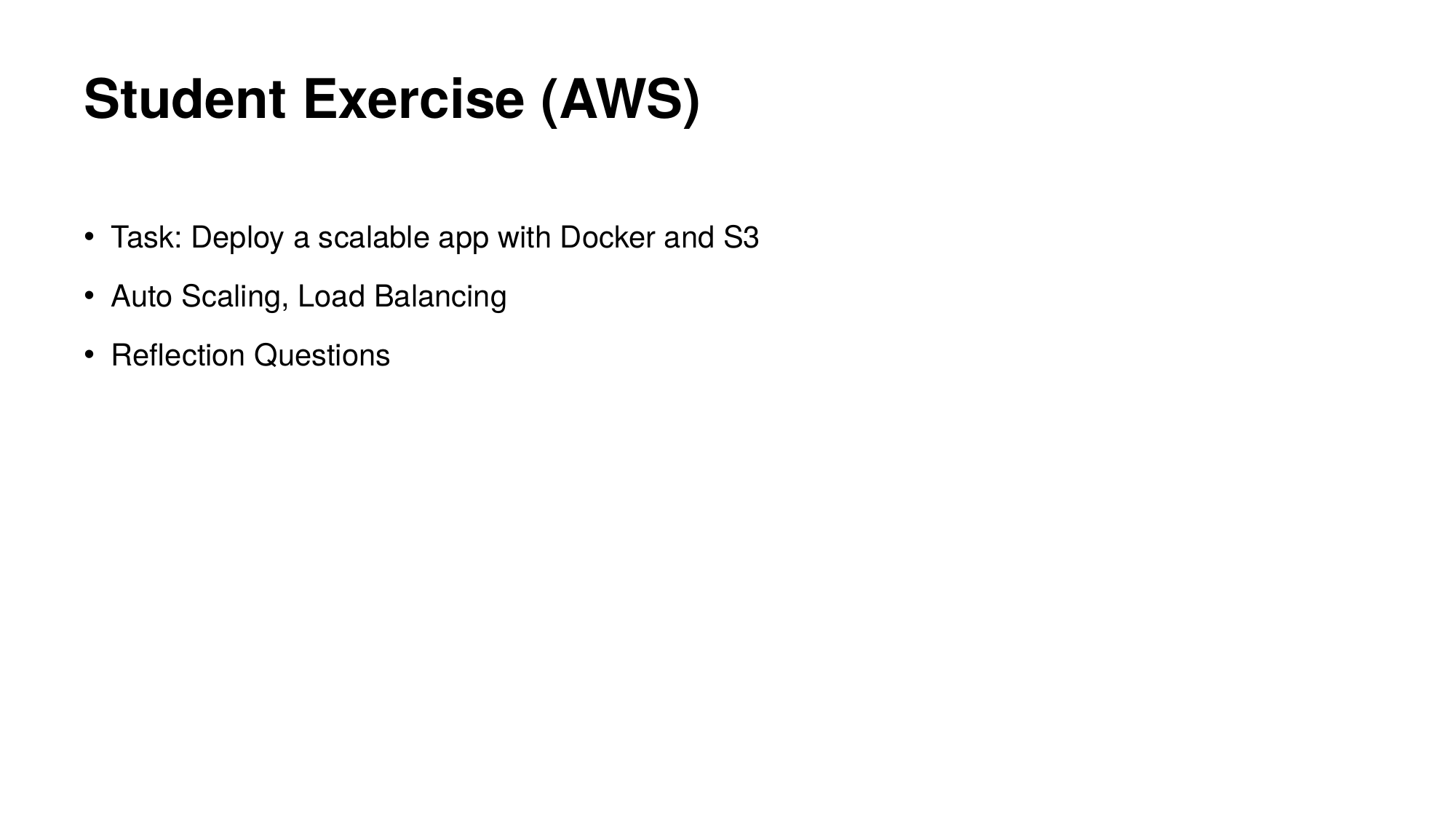

# Student Exercise (AWS)
Task: Deploy a scalable app with Docker and S3
Auto Scaling, Load Balancing
Reflection Questions